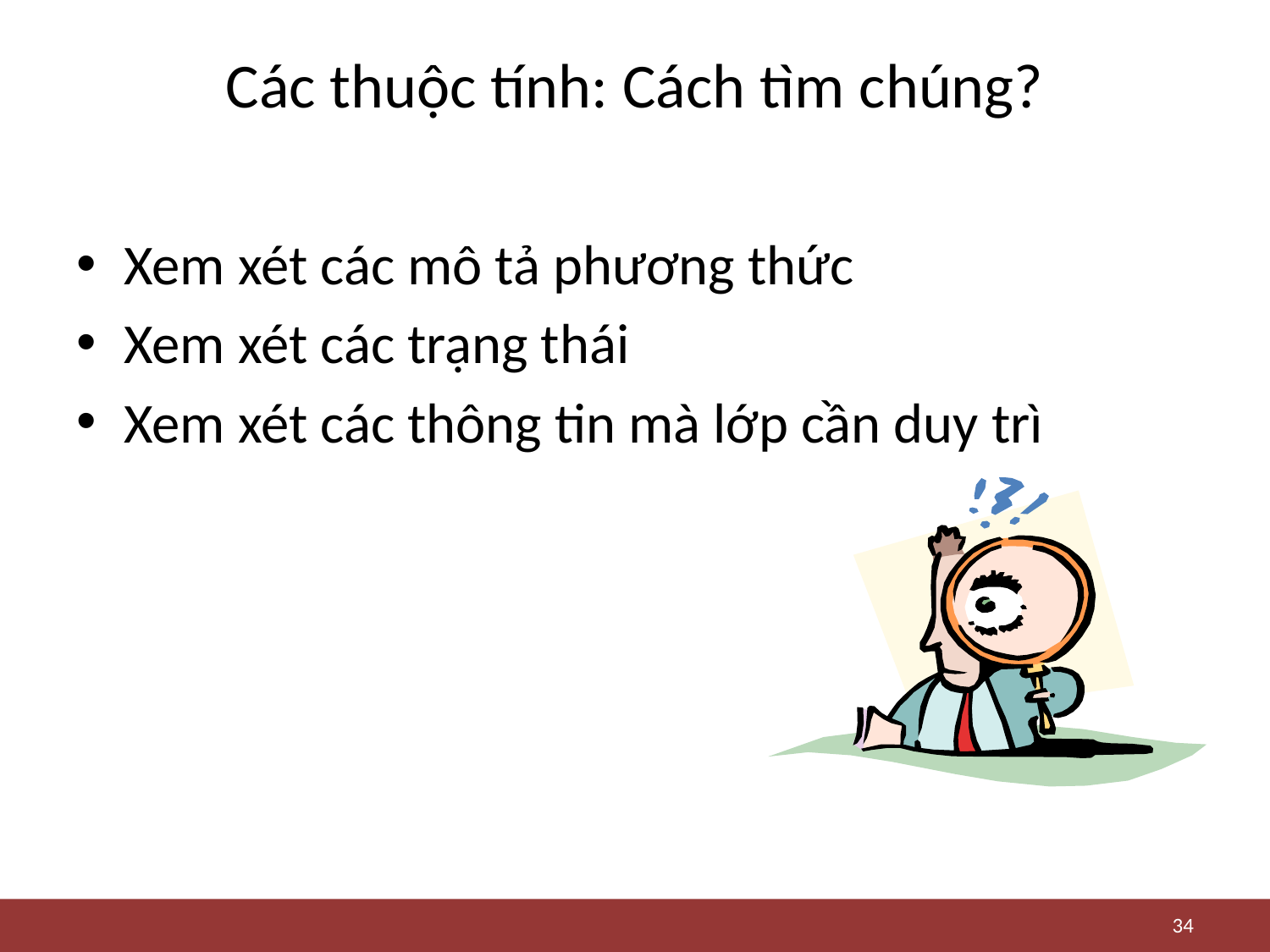

# Các thuộc tính: Cách tìm chúng?
Xem xét các mô tả phương thức
Xem xét các trạng thái
Xem xét các thông tin mà lớp cần duy trì

34